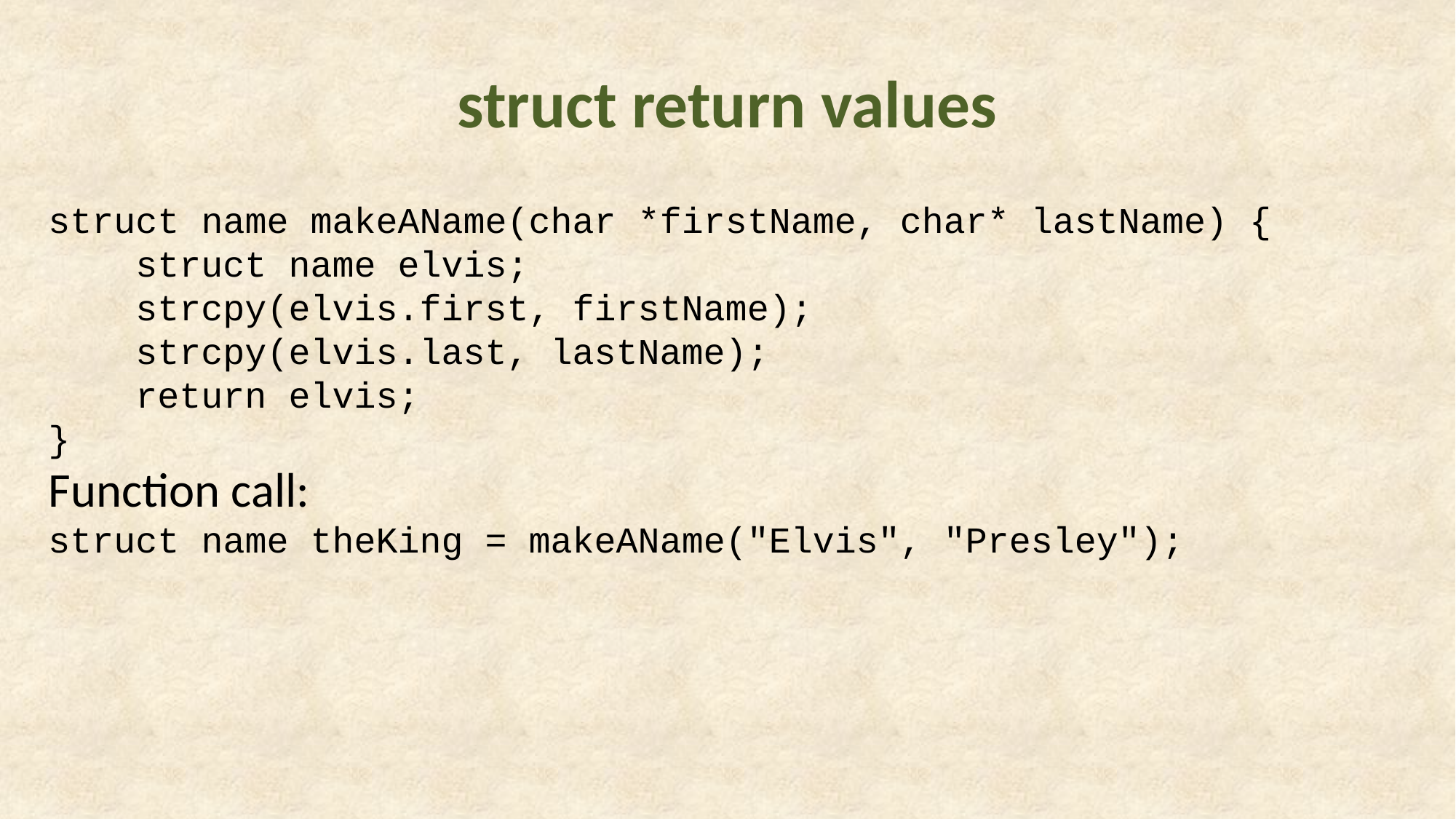

# struct return values
struct name makeAName(char *firstName, char* lastName) {
    struct name elvis;
    strcpy(elvis.first, firstName);
    strcpy(elvis.last, lastName);
    return elvis;
}
Function call:
struct name theKing = makeAName("Elvis", "Presley");